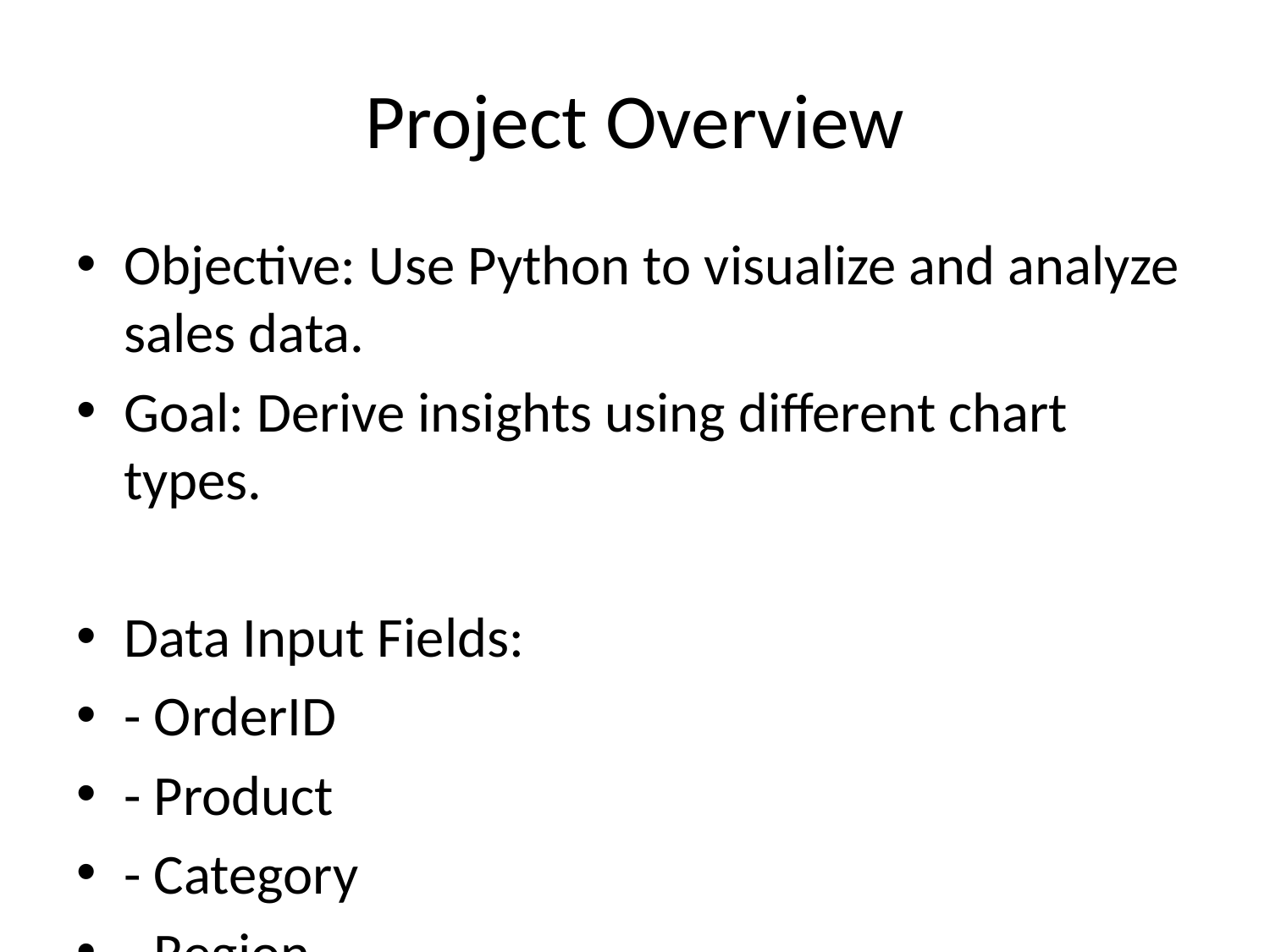

# Project Overview
Objective: Use Python to visualize and analyze sales data.
Goal: Derive insights using different chart types.

Data Input Fields:
- OrderID
- Product
- Category
- Region
- Date
- UnitsSold
- Revenue